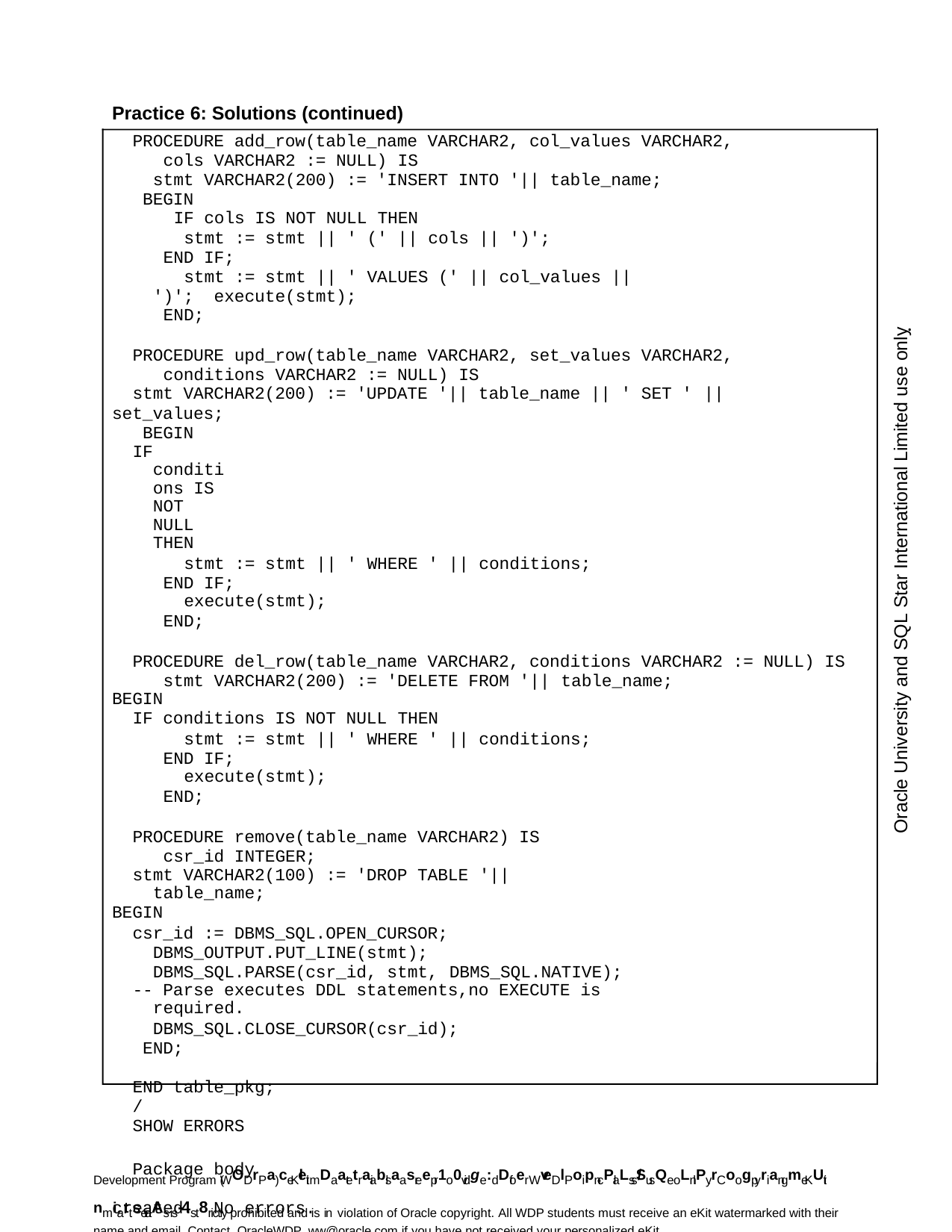

Practice 6: Solutions (continued)
PROCEDURE add_row(table_name VARCHAR2, col_values VARCHAR2,  cols VARCHAR2 := NULL) IS
stmt VARCHAR2(200) := 'INSERT INTO '|| table_name;  BEGIN
IF cols IS NOT NULL THEN
stmt := stmt || ' (' || cols || ')';  END IF;
stmt := stmt || ' VALUES (' || col_values || ')';  execute(stmt);
END;

PROCEDURE upd_row(table_name VARCHAR2, set_values VARCHAR2,  conditions VARCHAR2 := NULL) IS
stmt VARCHAR2(200) := 'UPDATE '|| table_name || ' SET ' ||
set_values;  BEGIN
IF conditions IS NOT NULL THEN
stmt := stmt || ' WHERE ' || conditions;  END IF;
execute(stmt);
END;

PROCEDURE del_row(table_name VARCHAR2, conditions VARCHAR2 := NULL) IS  stmt VARCHAR2(200) := 'DELETE FROM '|| table_name;
BEGIN
IF conditions IS NOT NULL THEN
stmt := stmt || ' WHERE ' || conditions;  END IF;
execute(stmt);
END;

PROCEDURE remove(table_name VARCHAR2) IS  csr_id INTEGER;
stmt VARCHAR2(100) := 'DROP TABLE '||table_name;
BEGIN
csr_id := DBMS_SQL.OPEN_CURSOR;  DBMS_OUTPUT.PUT_LINE(stmt);  DBMS_SQL.PARSE(csr_id, stmt, DBMS_SQL.NATIVE);
-- Parse executes DDL statements,no EXECUTE is required.
DBMS_SQL.CLOSE_CURSOR(csr_id);  END;

END table_pkg;
/
SHOW ERRORS
Package body created.  No errors.

Oracle University and SQL Star International Limited use onlyฺ
Development Program (WODrPa) ceKleit mDaatetraiablsaasreepr1o0vidge:dDfoer WveDlPoipn-cPlaLss/SusQe oLnlPy.rCoogpyriangmeKUit nmiattserialAs is-4st8rictly prohibited and is in  violation of Oracle copyright. All WDP students must receive an eKit watermarked with their name and email. Contact  OracleWDP_ww@oracle.com if you have not received your personalized eKit.